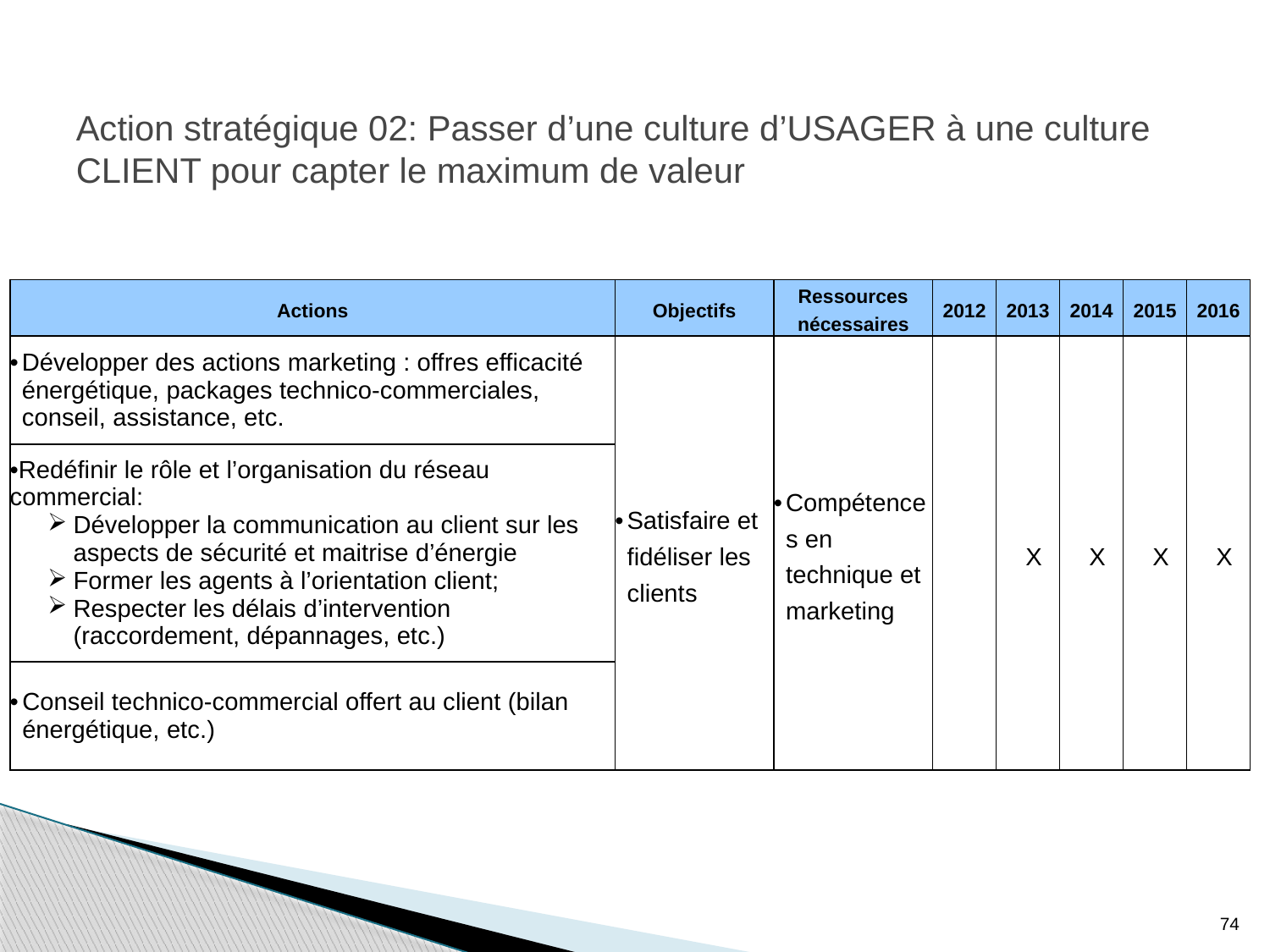

# Action stratégique 02: Passer d’une culture d’USAGER à une culture CLIENT pour capter le maximum de valeur
| Actions | Objectifs | Ressources nécessaires | 2012 | 2013 | 2014 | 2015 | 2016 |
| --- | --- | --- | --- | --- | --- | --- | --- |
| Développer des actions marketing : offres efficacité énergétique, packages technico-commerciales, conseil, assistance, etc. | Satisfaire et fidéliser les clients | Compétences en technique et marketing |  | X | X | X | X |
| Redéfinir le rôle et l’organisation du réseau commercial: Développer la communication au client sur les aspects de sécurité et maitrise d’énergie Former les agents à l’orientation client; Respecter les délais d’intervention (raccordement, dépannages, etc.) |  |  |  |  |  |  |  |
| Conseil technico-commercial offert au client (bilan énergétique, etc.) |  |  |  |  |  |  |  |
74